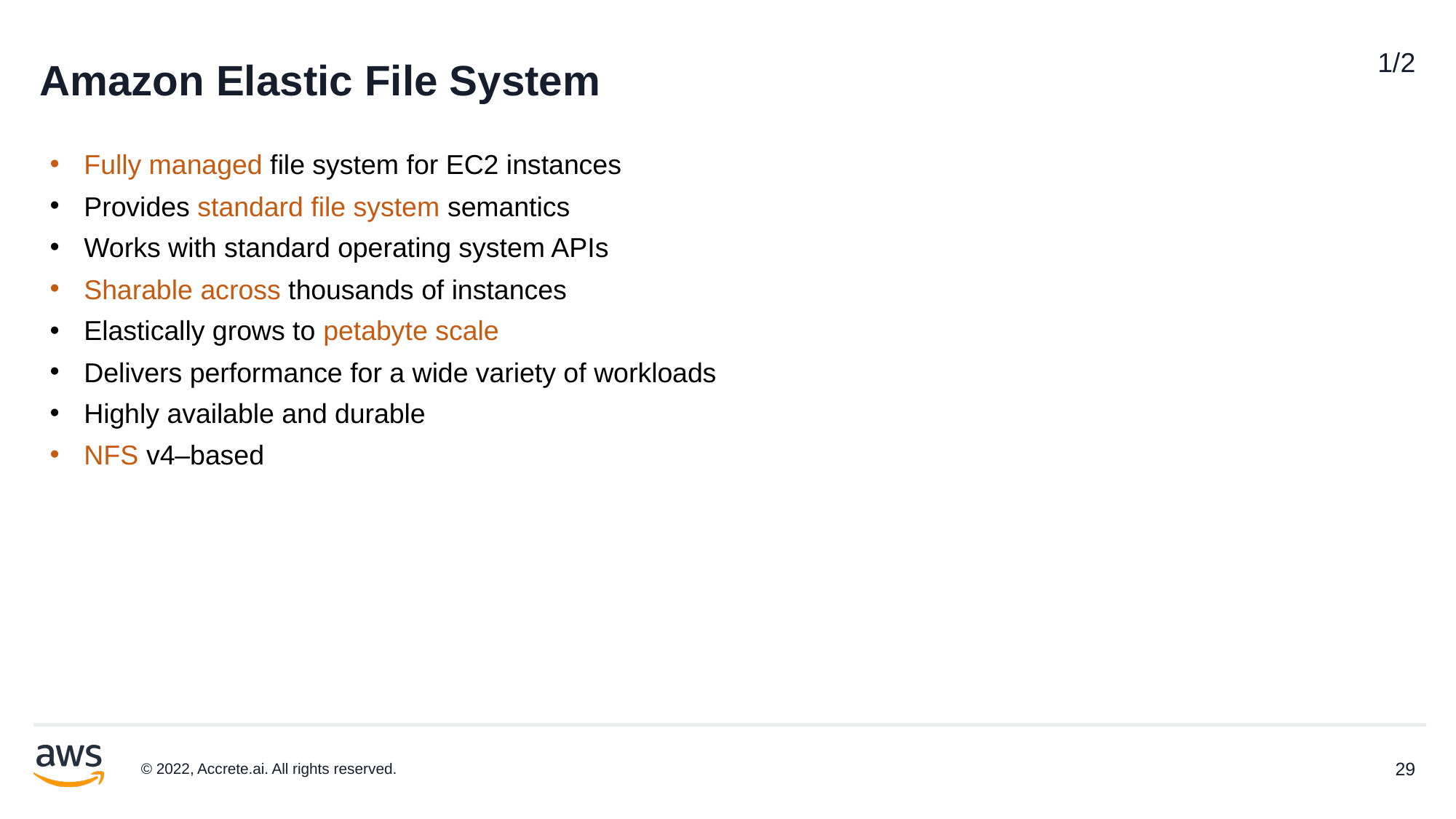

# Amazon Elastic File System
1/2
Fully managed file system for EC2 instances
Provides standard file system semantics
Works with standard operating system APIs
Sharable across thousands of instances
Elastically grows to petabyte scale
Delivers performance for a wide variety of workloads
Highly available and durable
NFS v4–based
© 2022, Accrete.ai. All rights reserved.
29